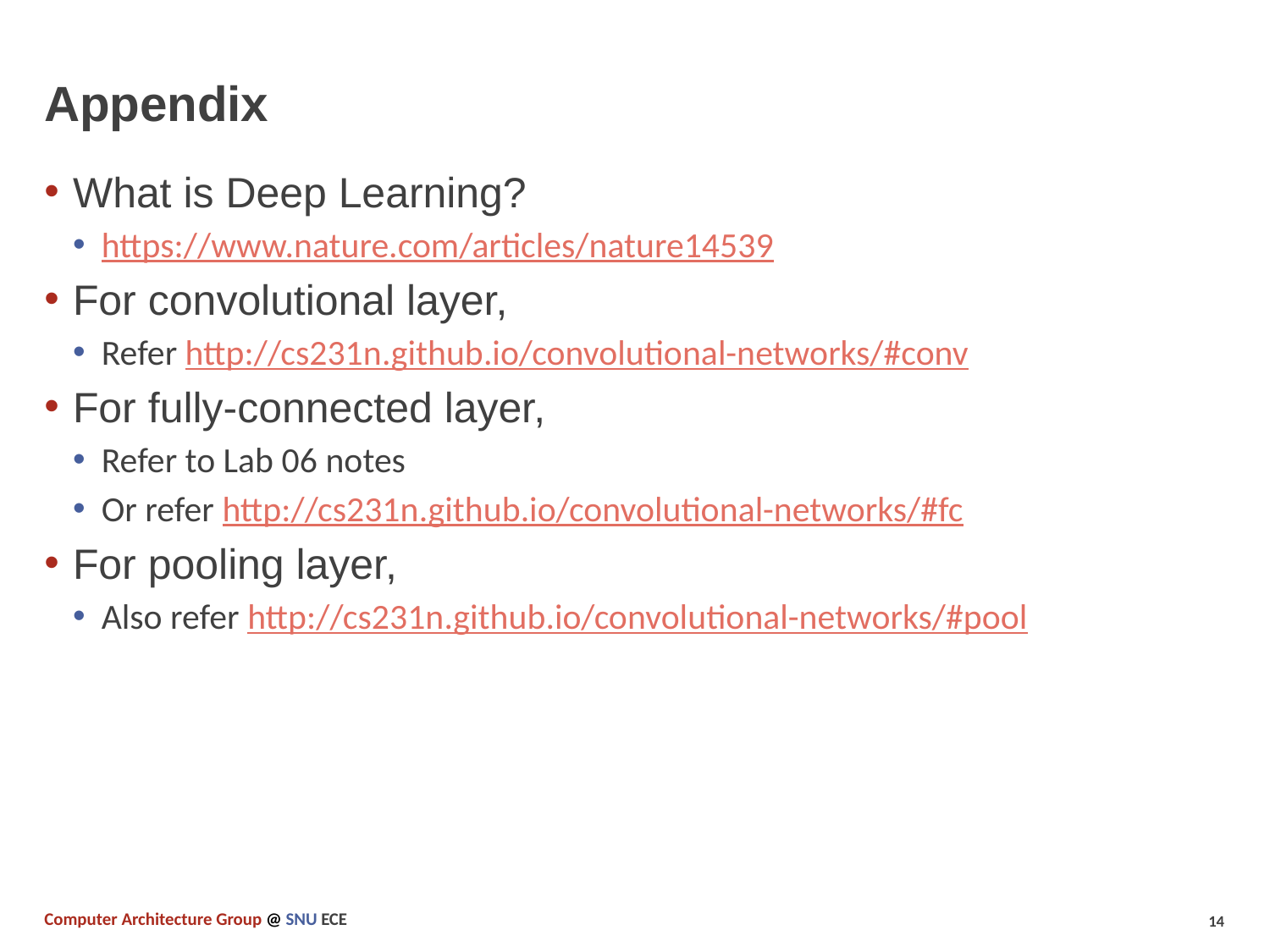

# Appendix
What is Deep Learning?
https://www.nature.com/articles/nature14539
For convolutional layer,
Refer http://cs231n.github.io/convolutional-networks/#conv
For fully-connected layer,
Refer to Lab 06 notes
Or refer http://cs231n.github.io/convolutional-networks/#fc
For pooling layer,
Also refer http://cs231n.github.io/convolutional-networks/#pool